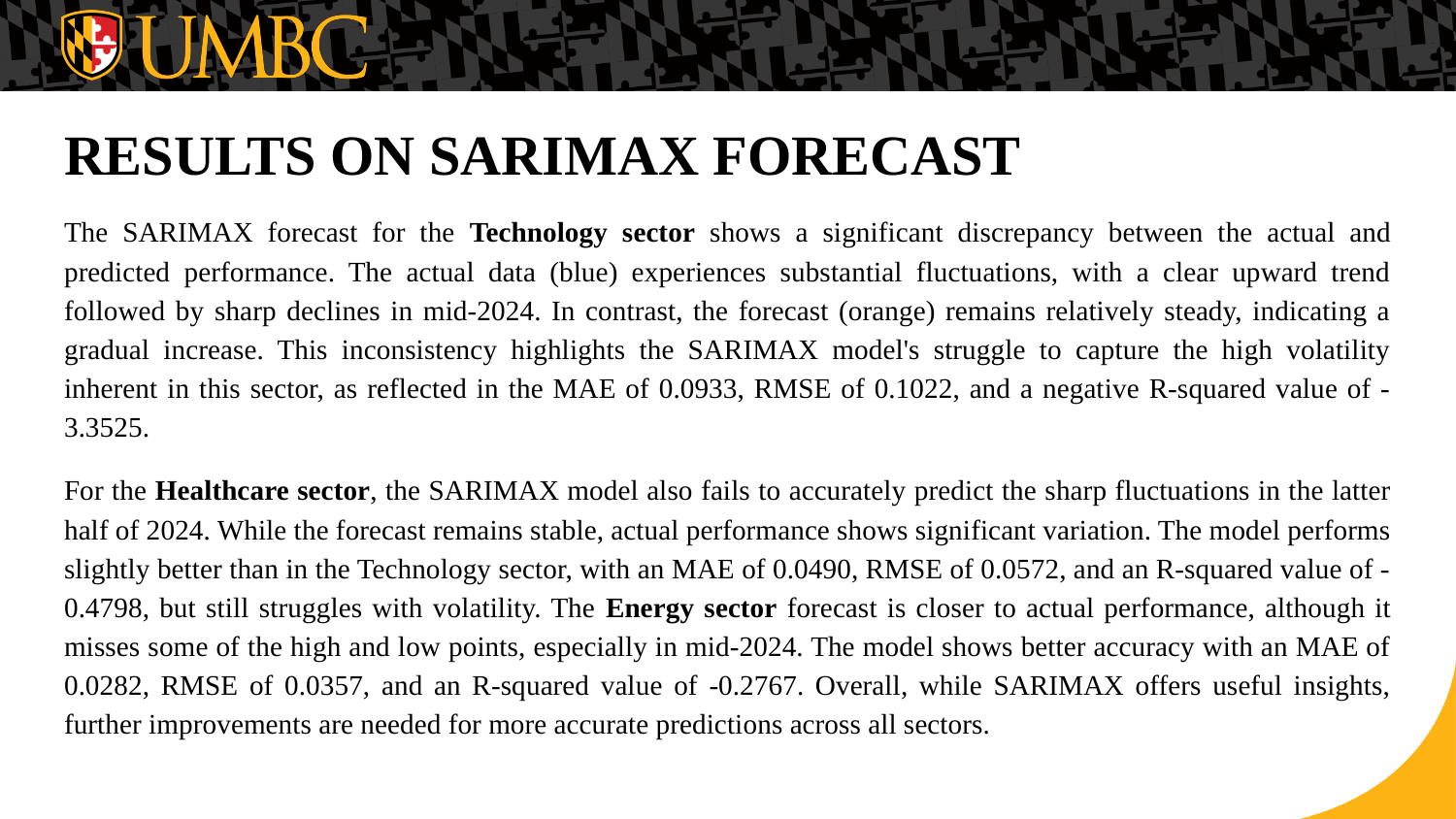

# RESULTS ON SARIMAX FORECAST
The SARIMAX forecast for the Technology sector shows a significant discrepancy between the actual and predicted performance. The actual data (blue) experiences substantial fluctuations, with a clear upward trend followed by sharp declines in mid-2024. In contrast, the forecast (orange) remains relatively steady, indicating a gradual increase. This inconsistency highlights the SARIMAX model's struggle to capture the high volatility inherent in this sector, as reflected in the MAE of 0.0933, RMSE of 0.1022, and a negative R-squared value of -3.3525.
For the Healthcare sector, the SARIMAX model also fails to accurately predict the sharp fluctuations in the latter half of 2024. While the forecast remains stable, actual performance shows significant variation. The model performs slightly better than in the Technology sector, with an MAE of 0.0490, RMSE of 0.0572, and an R-squared value of -0.4798, but still struggles with volatility. The Energy sector forecast is closer to actual performance, although it misses some of the high and low points, especially in mid-2024. The model shows better accuracy with an MAE of 0.0282, RMSE of 0.0357, and an R-squared value of -0.2767. Overall, while SARIMAX offers useful insights, further improvements are needed for more accurate predictions across all sectors.